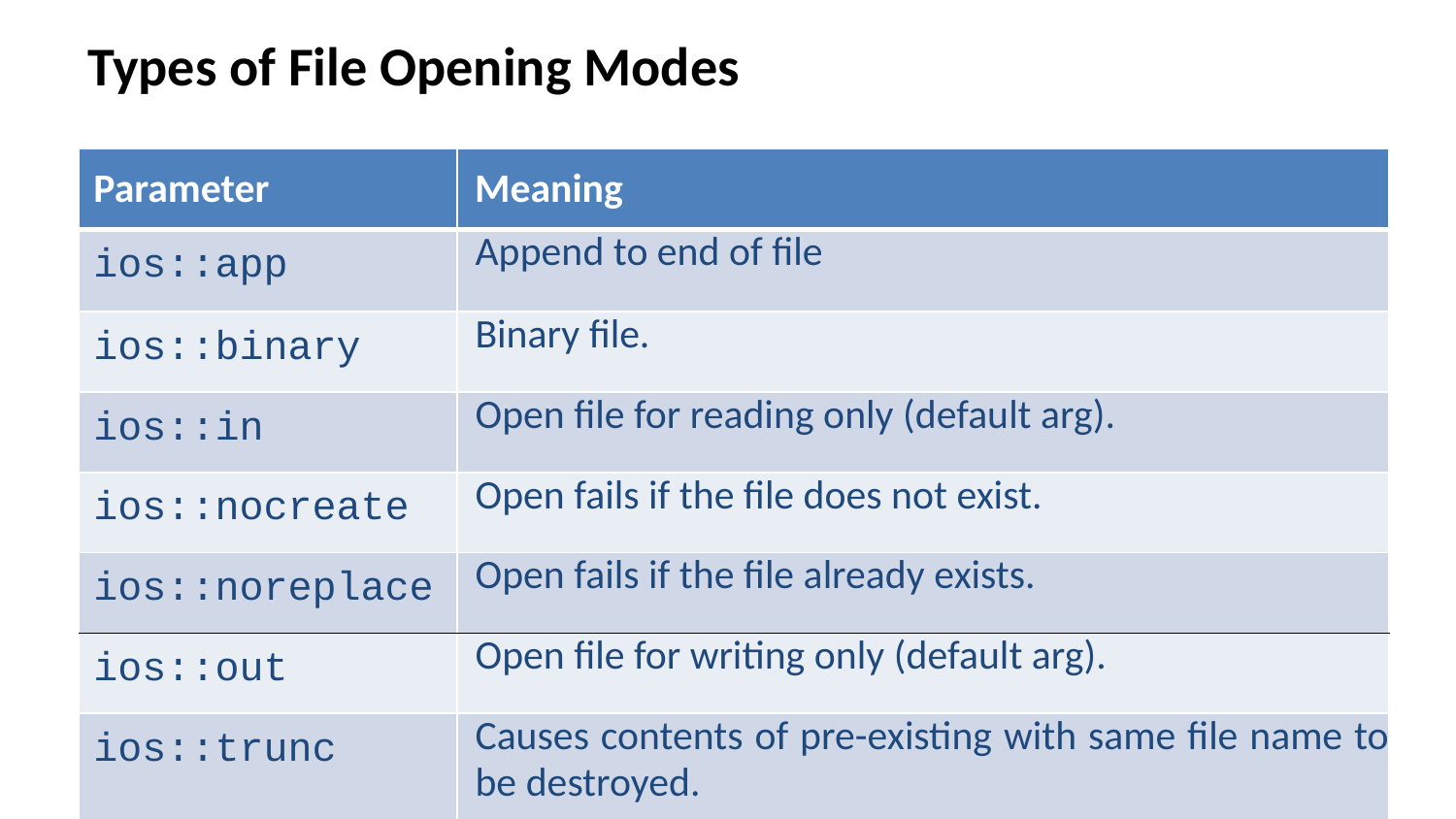

Types of File Opening Modes
| Parameter | Meaning |
| --- | --- |
| ios::app | Append to end of file |
| ios::binary | Binary file. |
| ios::in | Open file for reading only (default arg). |
| ios::nocreate | Open fails if the file does not exist. |
| ios::noreplace | Open fails if the file already exists. |
| ios::out | Open file for writing only (default arg). |
| ios::trunc | Causes contents of pre-existing with same file name to be destroyed. |